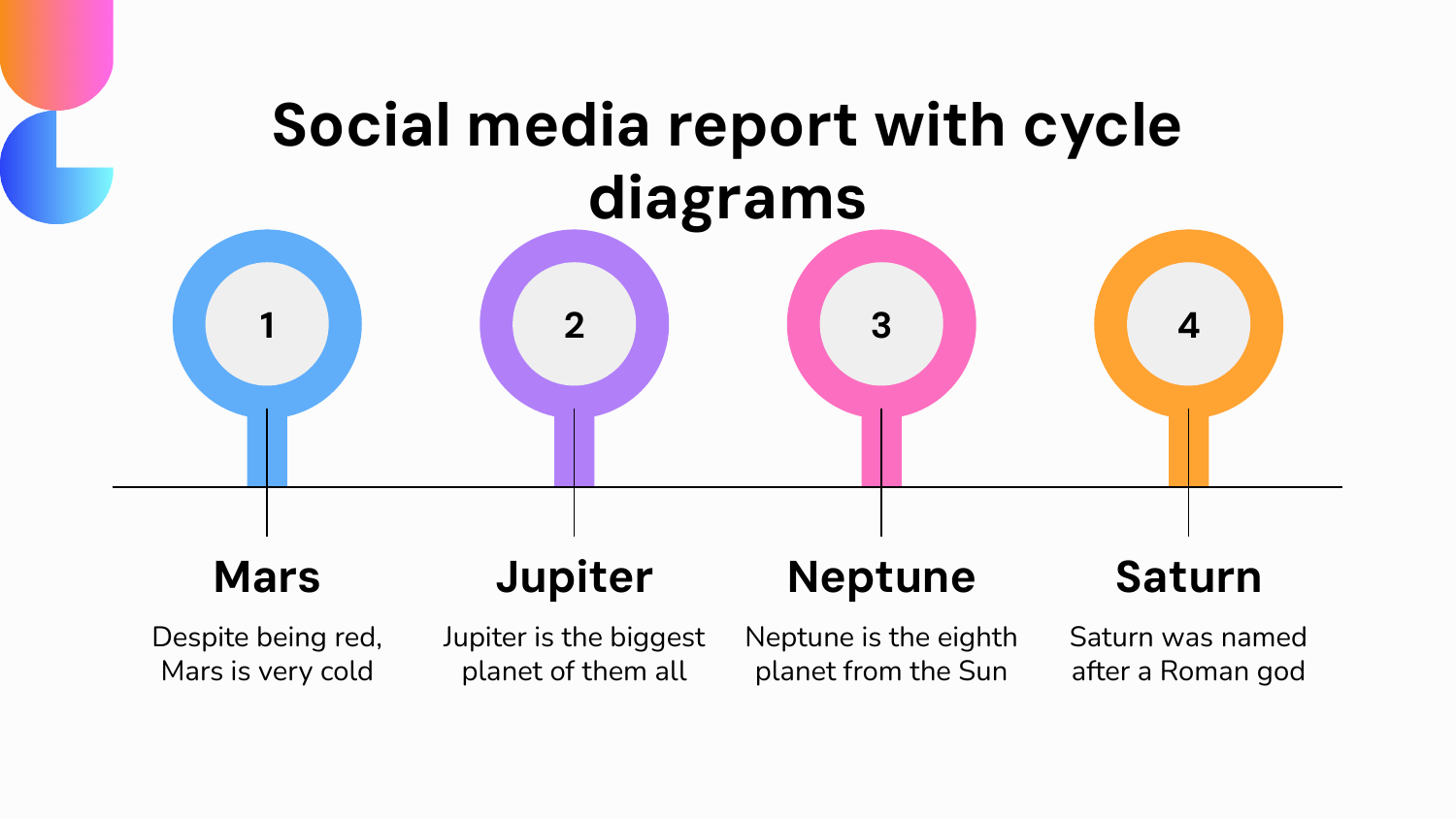

# Social media report with cycle diagrams

1
2
3
4
Neptune
Mars
Jupiter
Saturn
Neptune is the eighth planet from the Sun
Despite being red, Mars is very cold
Jupiter is the biggest planet of them all
Saturn was named after a Roman god